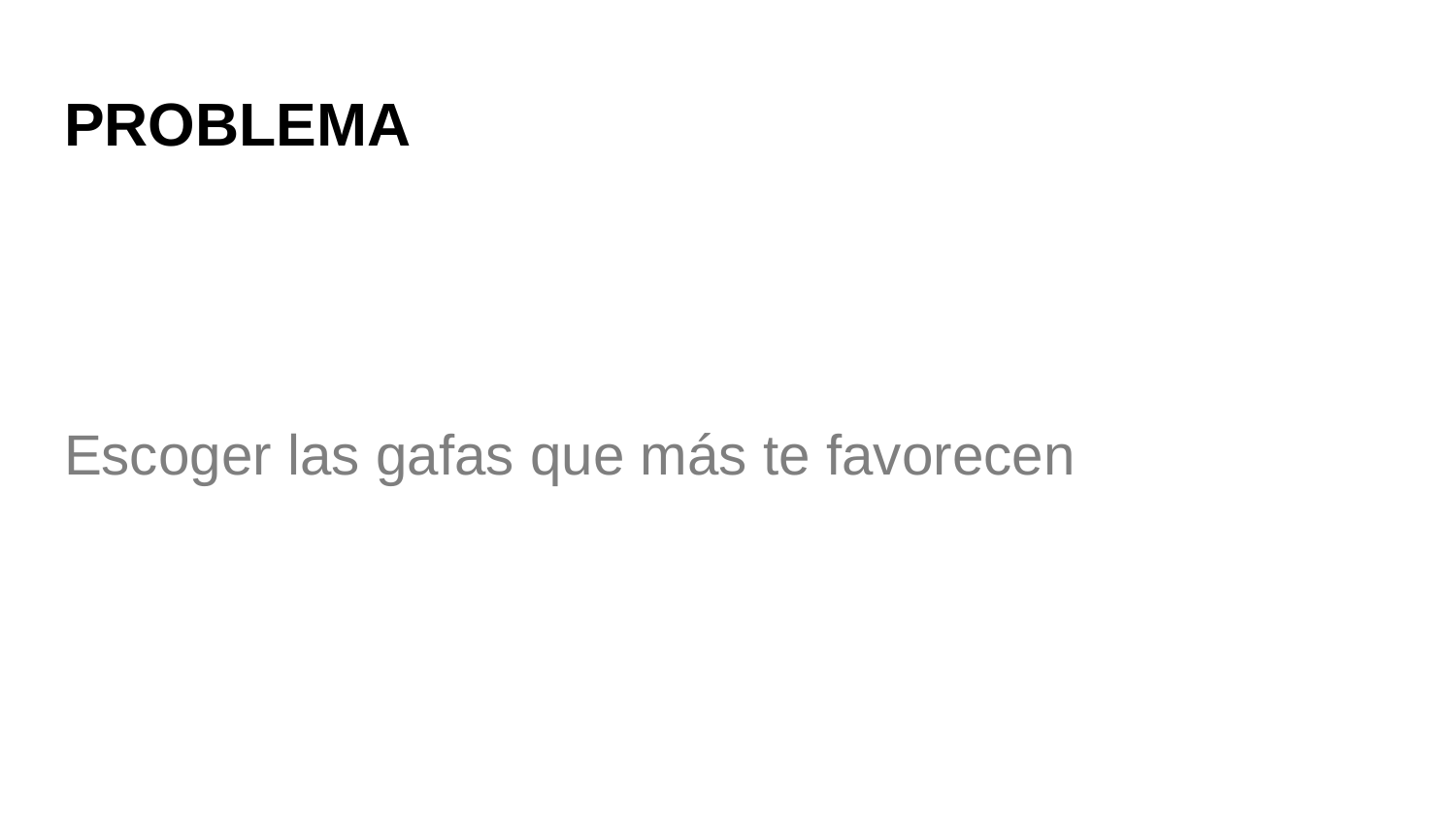

# PROBLEMA

Escoger las gafas que más te favorecen